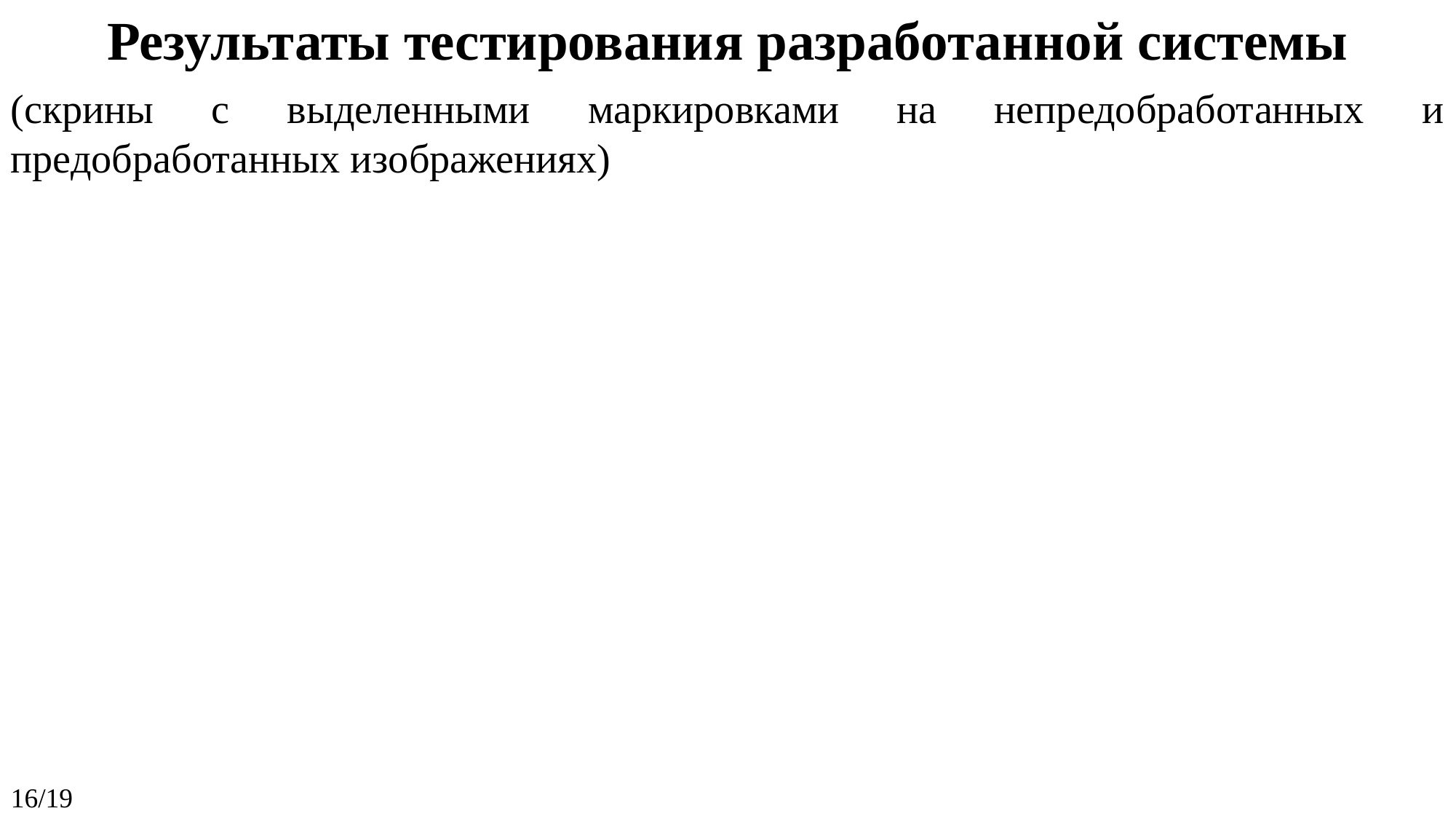

Результаты тестирования разработанной системы
(скрины с выделенными маркировками на непредобработанных и предобработанных изображениях)
16/19